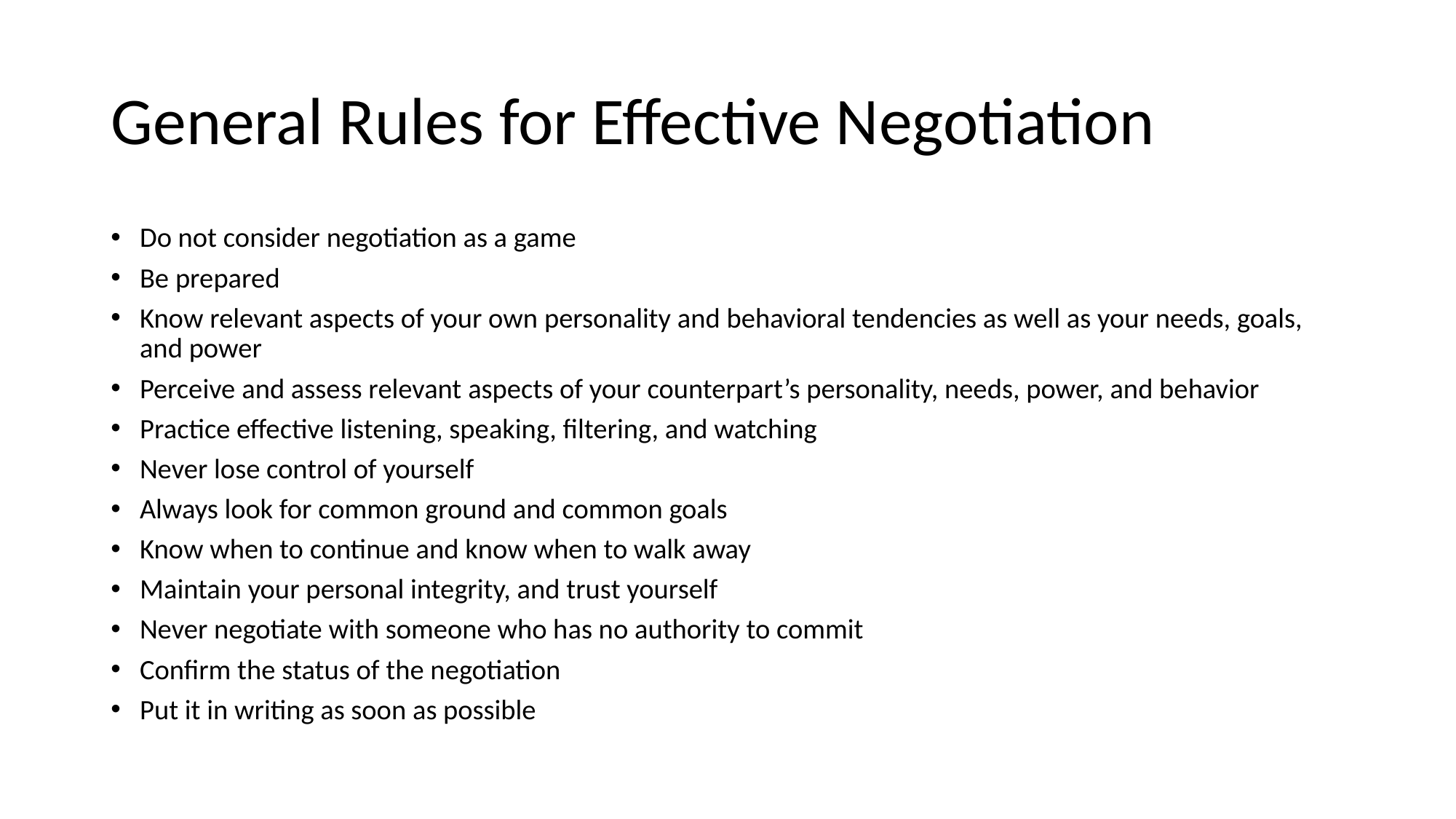

# General Rules for Effective Negotiation
Do not consider negotiation as a game
Be prepared
Know relevant aspects of your own personality and behavioral tendencies as well as your needs, goals, and power
Perceive and assess relevant aspects of your counterpart’s personality, needs, power, and behavior
Practice effective listening, speaking, filtering, and watching
Never lose control of yourself
Always look for common ground and common goals
Know when to continue and know when to walk away
Maintain your personal integrity, and trust yourself
Never negotiate with someone who has no authority to commit
Confirm the status of the negotiation
Put it in writing as soon as possible